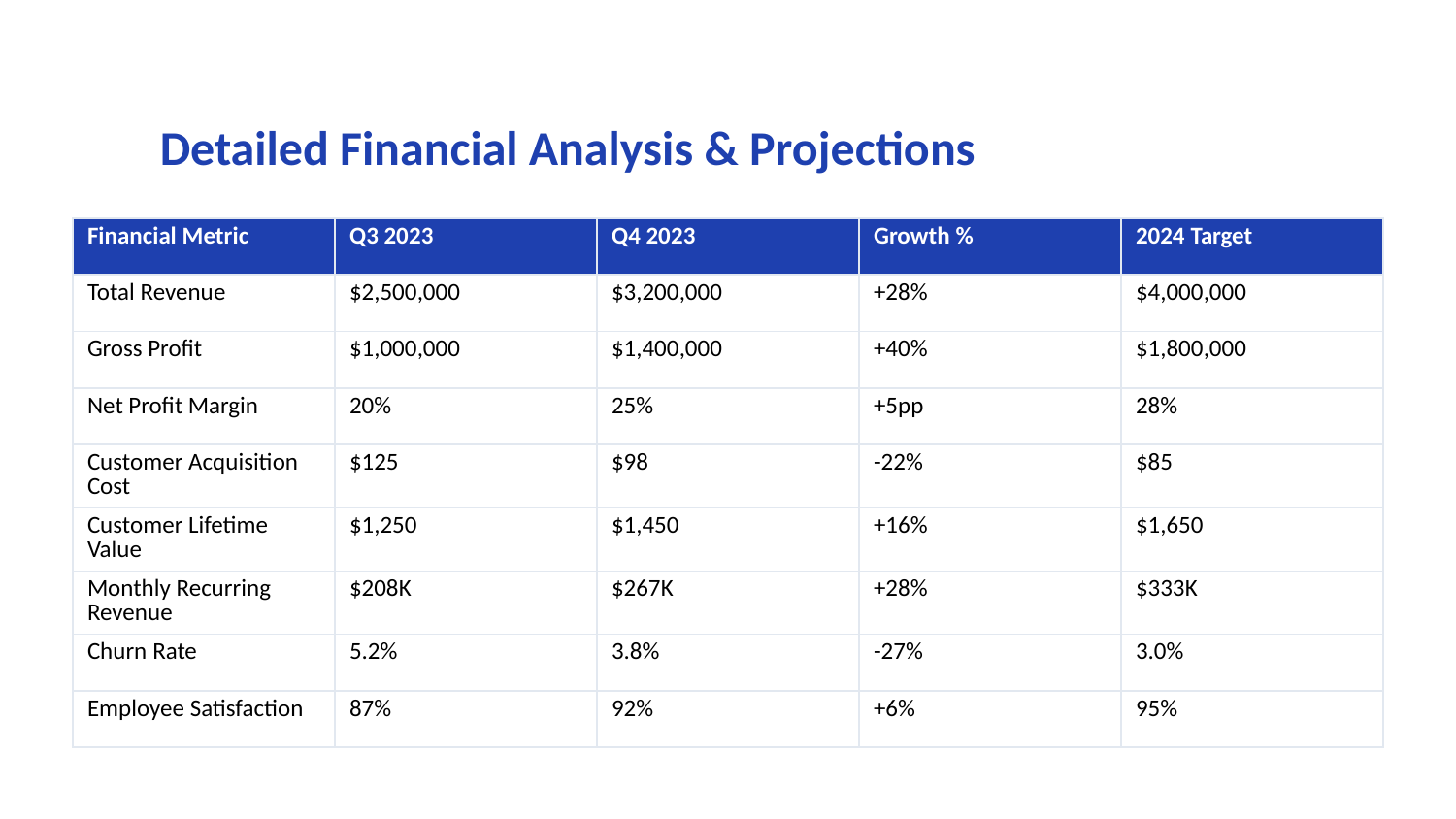

Detailed Financial Analysis & Projections
| Financial Metric | Q3 2023 | Q4 2023 | Growth % | 2024 Target |
| --- | --- | --- | --- | --- |
| Total Revenue | $2,500,000 | $3,200,000 | +28% | $4,000,000 |
| Gross Profit | $1,000,000 | $1,400,000 | +40% | $1,800,000 |
| Net Profit Margin | 20% | 25% | +5pp | 28% |
| Customer Acquisition Cost | $125 | $98 | -22% | $85 |
| Customer Lifetime Value | $1,250 | $1,450 | +16% | $1,650 |
| Monthly Recurring Revenue | $208K | $267K | +28% | $333K |
| Churn Rate | 5.2% | 3.8% | -27% | 3.0% |
| Employee Satisfaction | 87% | 92% | +6% | 95% |